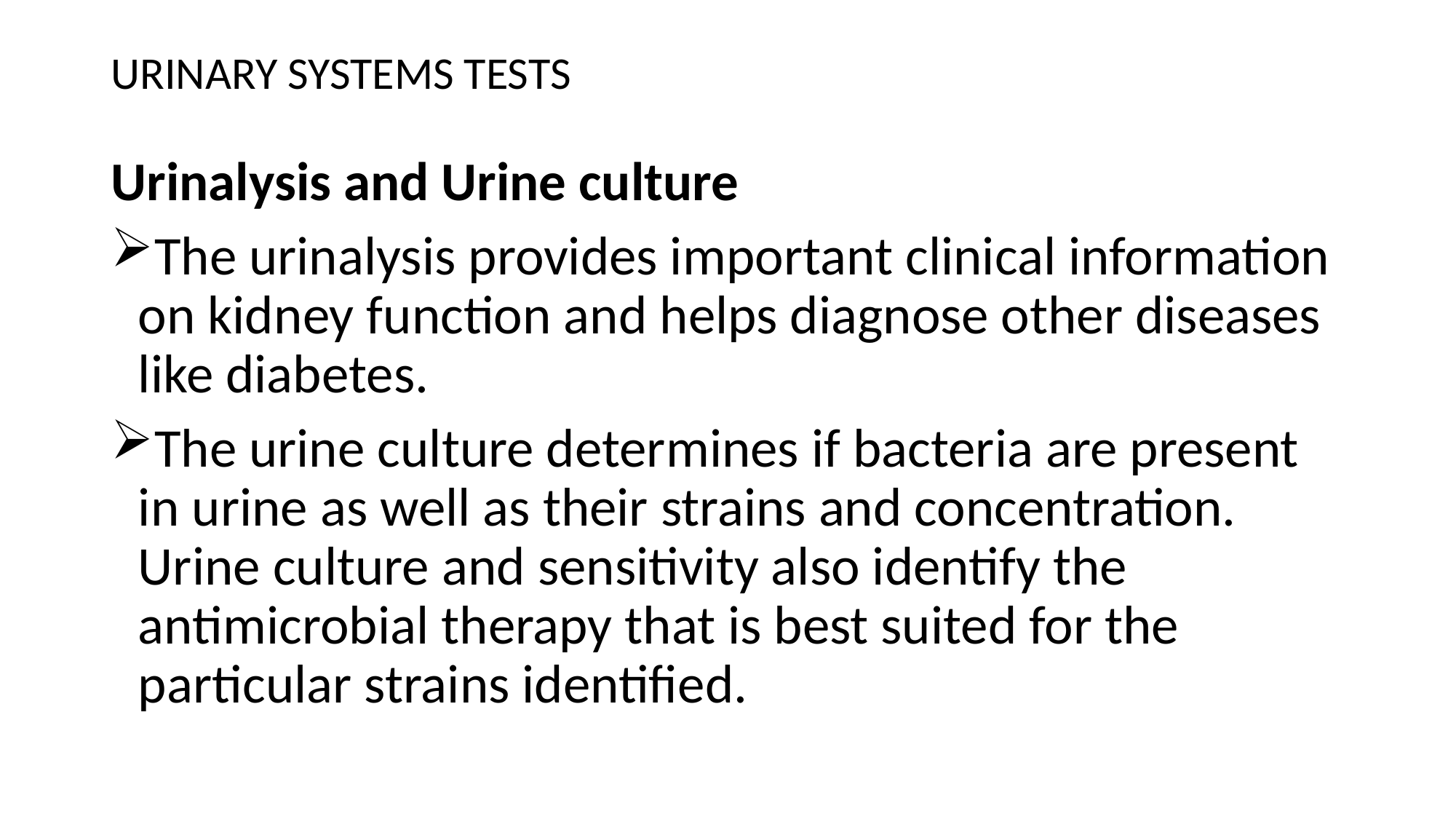

# URINARY SYSTEMS TESTS
Urinalysis and Urine culture
The urinalysis provides important clinical information on kidney function and helps diagnose other diseases like diabetes.
The urine culture determines if bacteria are present in urine as well as their strains and concentration. Urine culture and sensitivity also identify the antimicrobial therapy that is best suited for the particular strains identified.